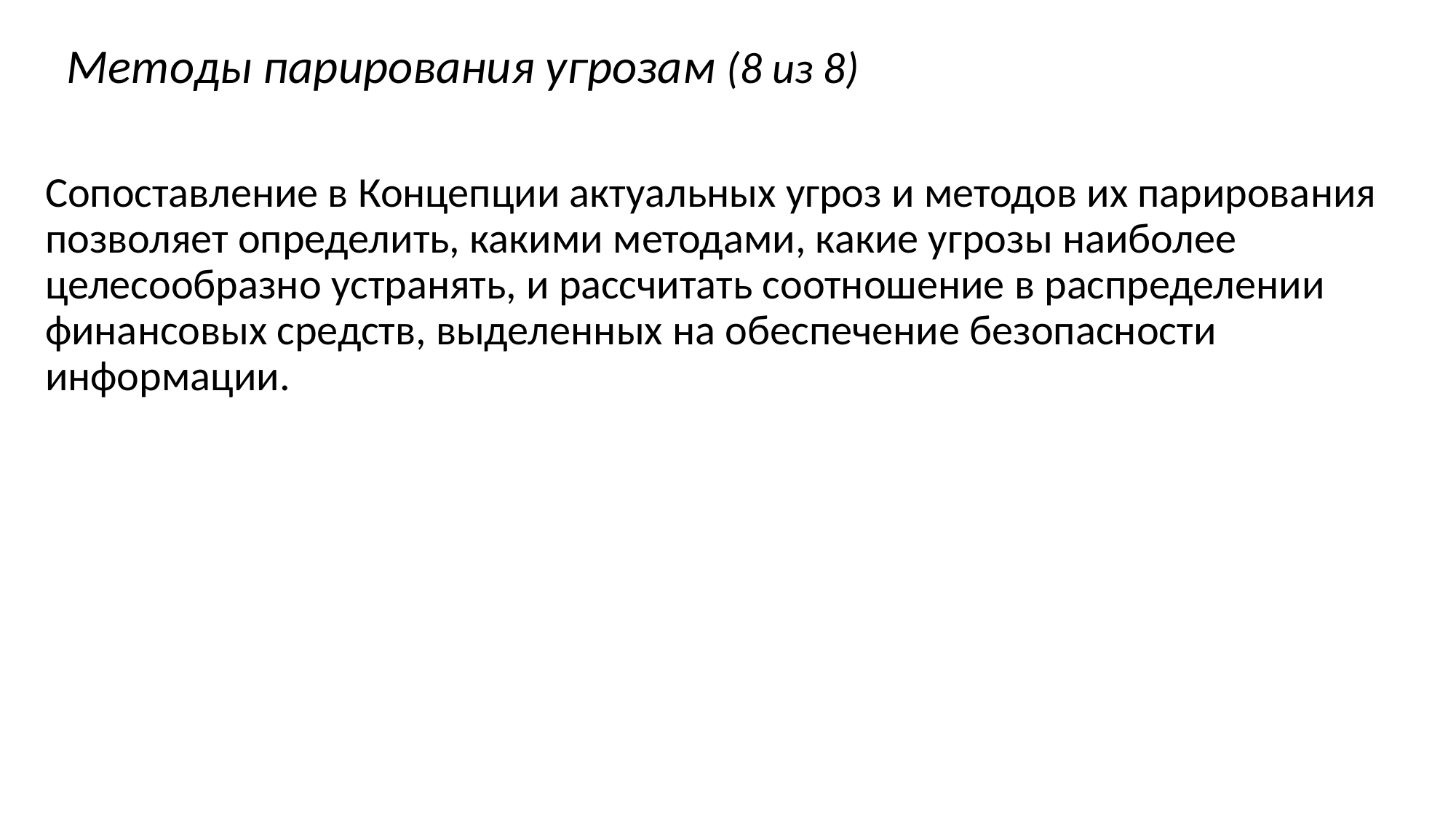

# Методы парирования угрозам (8 из 8)
Сопоставление в Концепции актуальных угроз и методов их парирования позволяет определить, какими методами, какие угрозы наиболее целесообразно устранять, и рассчитать соотношение в распределении финансовых средств, выделенных на обеспечение безопасности информации.